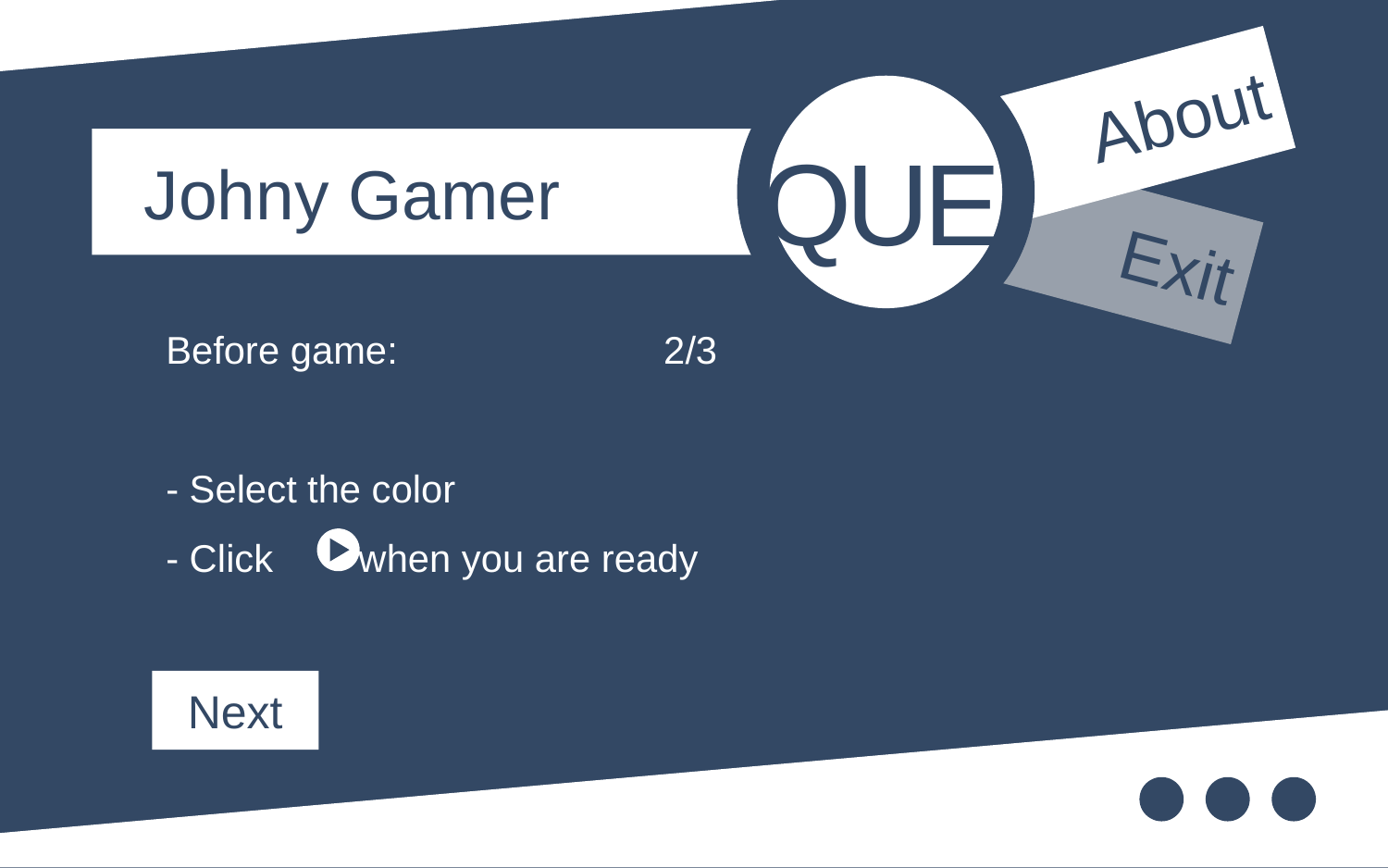

About

QUE
  Johny Gamer
  Exit
Before game:                         2/3

- Select the color
- Click        when you are ready

Next